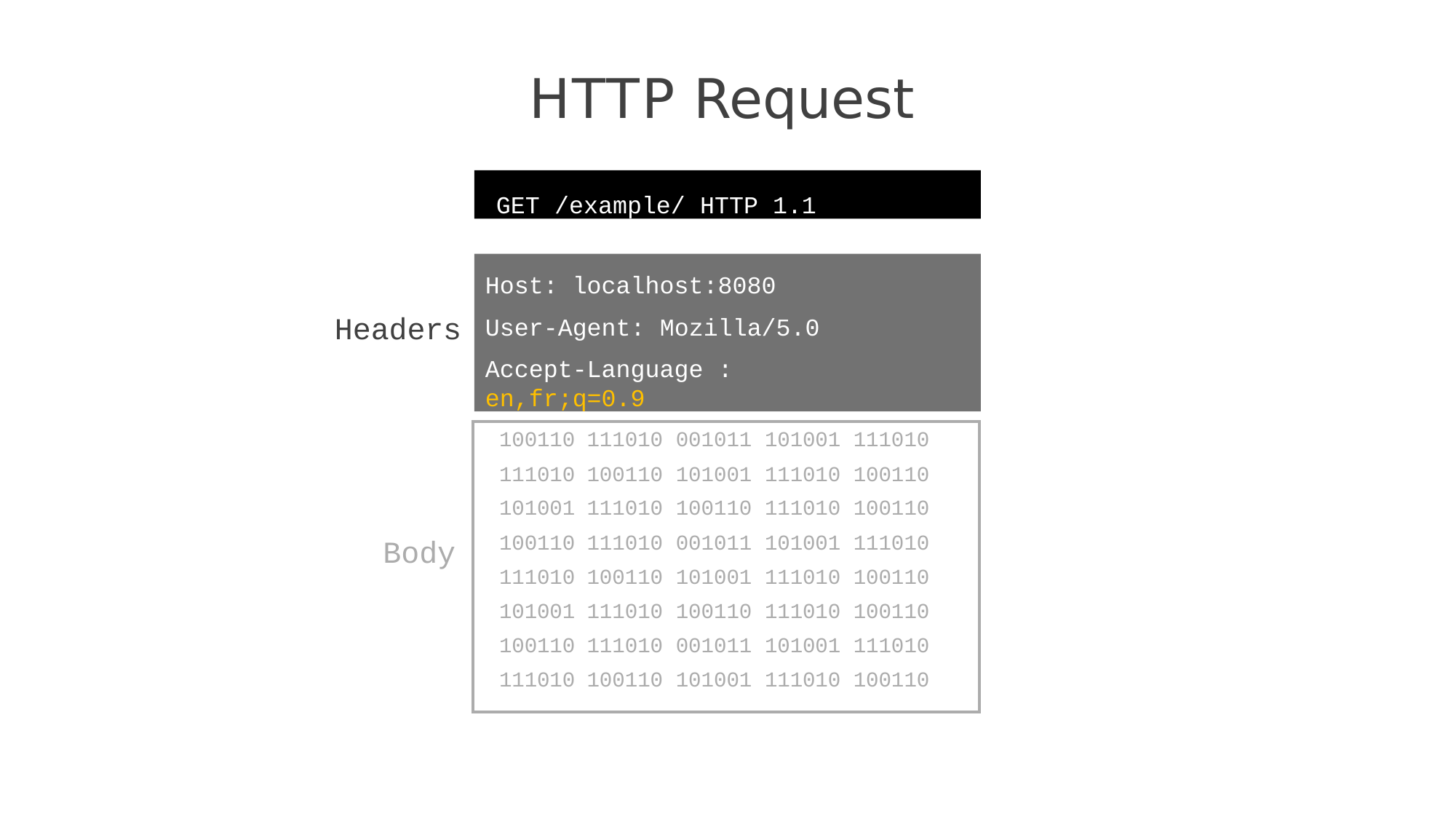

# HTTP Request
GET /example/ HTTP 1.1
Host: localhost:8080  User-Agent: Mozilla/5.0
Accept-Language : en,fr;q=0.9
Headers
| 100110 | 111010 | 001011 | 101001 | 111010 |
| --- | --- | --- | --- | --- |
| 111010 | 100110 | 101001 | 111010 | 100110 |
| 101001 | 111010 | 100110 | 111010 | 100110 |
| 100110 | 111010 | 001011 | 101001 | 111010 |
| 111010 | 100110 | 101001 | 111010 | 100110 |
| 101001 | 111010 | 100110 | 111010 | 100110 |
| 100110 | 111010 | 001011 | 101001 | 111010 |
| 111010 | 100110 | 101001 | 111010 | 100110 |
Body
15